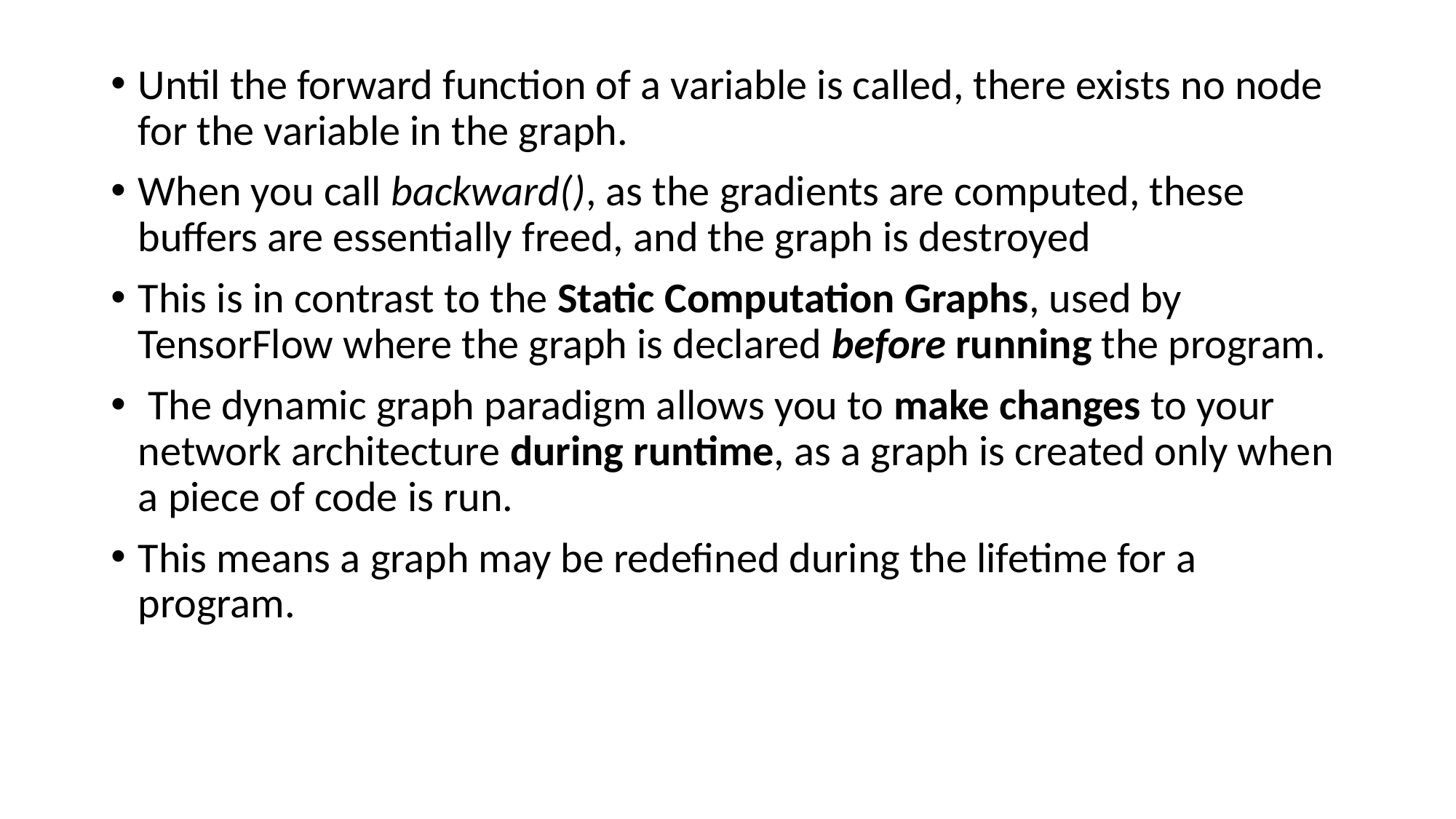

Until the forward function of a variable is called, there exists no node for the variable in the graph.
When you call backward(), as the gradients are computed, these buffers are essentially freed, and the graph is destroyed
This is in contrast to the Static Computation Graphs, used by TensorFlow where the graph is declared before running the program.
 The dynamic graph paradigm allows you to make changes to your network architecture during runtime, as a graph is created only when a piece of code is run.
This means a graph may be redefined during the lifetime for a program.